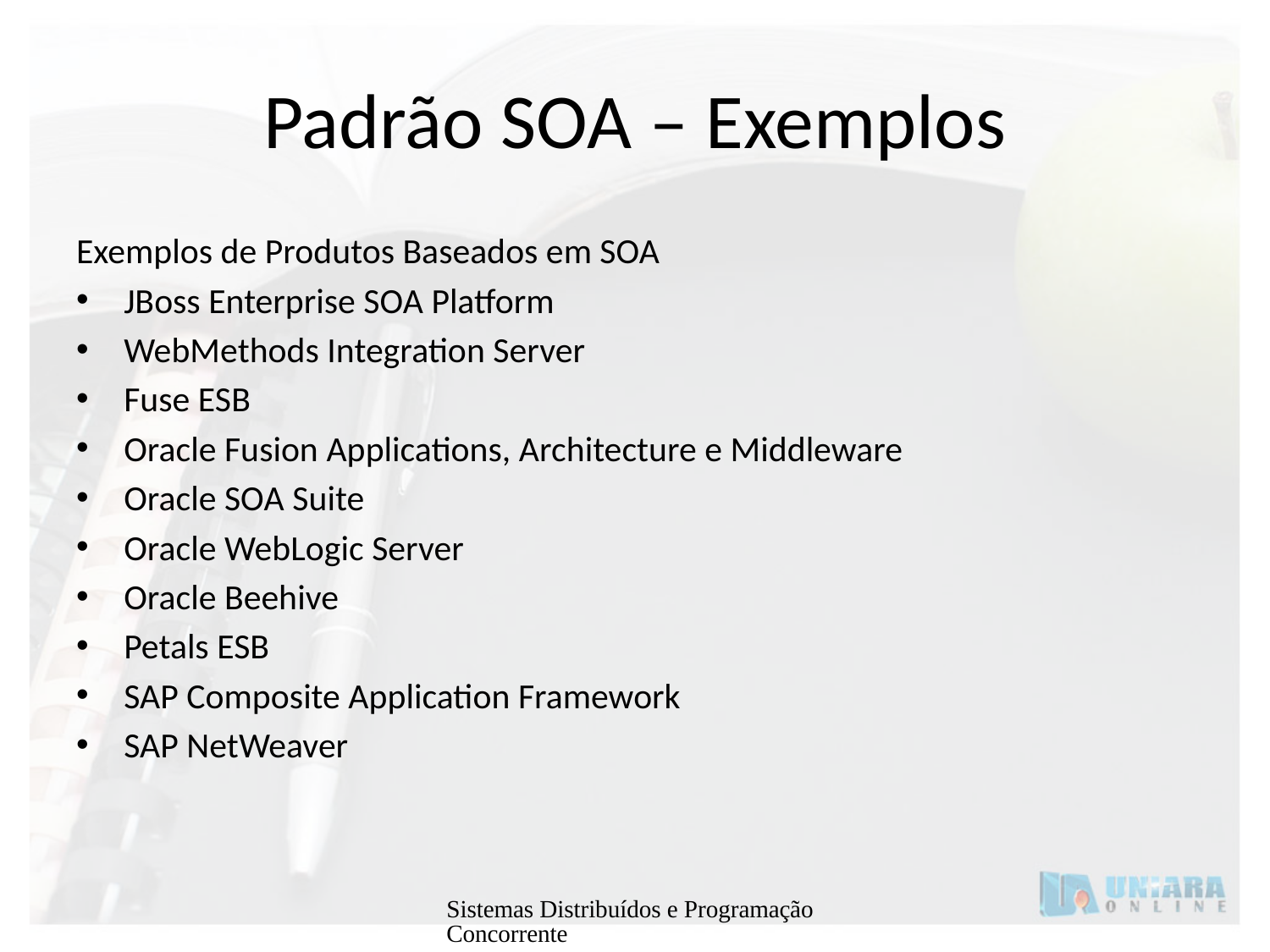

# Padrão SOA – Exemplos
Exemplos de Produtos Baseados em SOA
JBoss Enterprise SOA Platform
WebMethods Integration Server
Fuse ESB
Oracle Fusion Applications, Architecture e Middleware
Oracle SOA Suite
Oracle WebLogic Server
Oracle Beehive
Petals ESB
SAP Composite Application Framework
SAP NetWeaver
Sistemas Distribuídos e Programação Concorrente